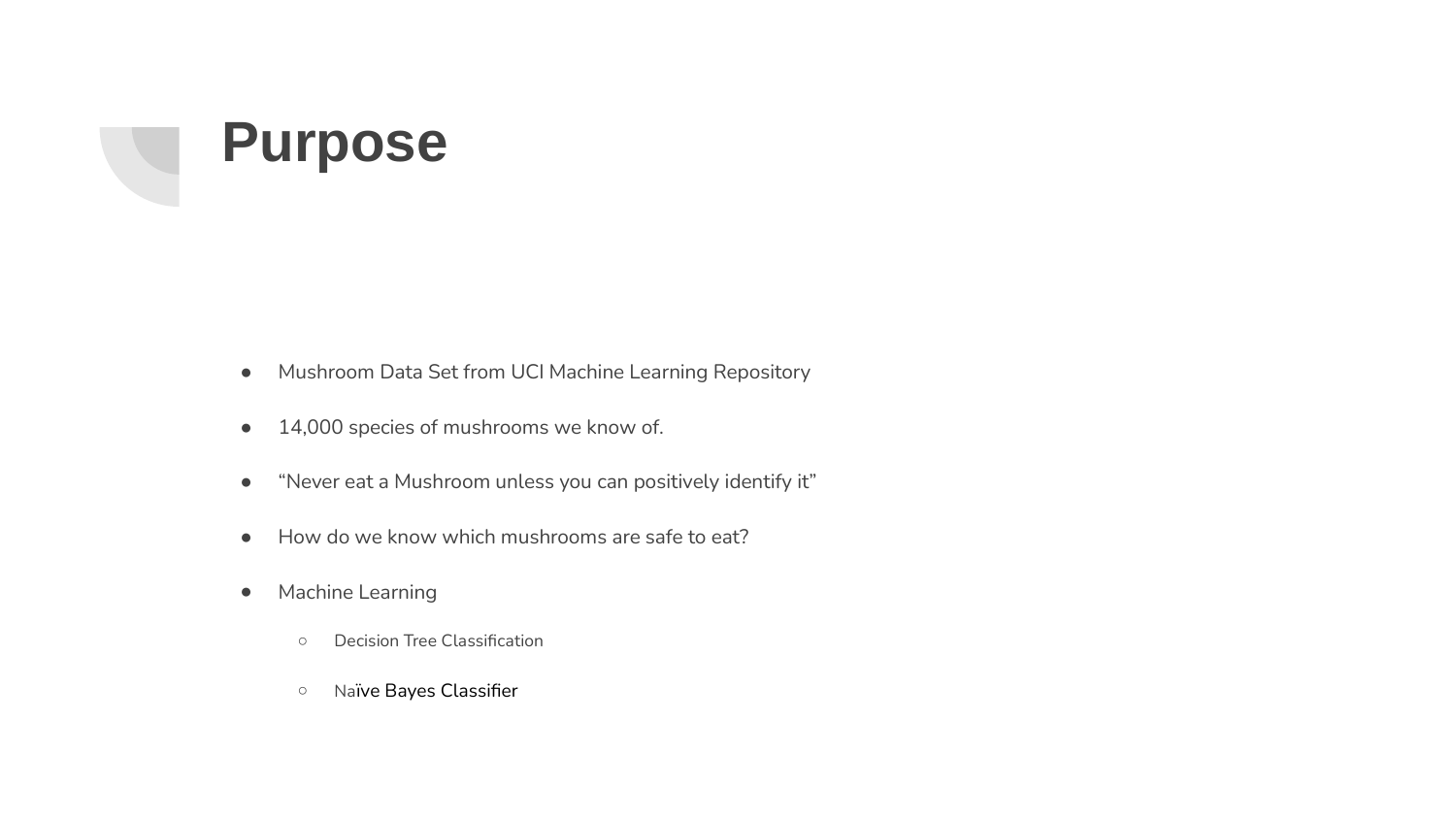

# Purpose
Mushroom Data Set from UCI Machine Learning Repository
14,000 species of mushrooms we know of.
“Never eat a Mushroom unless you can positively identify it”
How do we know which mushrooms are safe to eat?
Machine Learning
Decision Tree Classification
Naïve Bayes Classifier